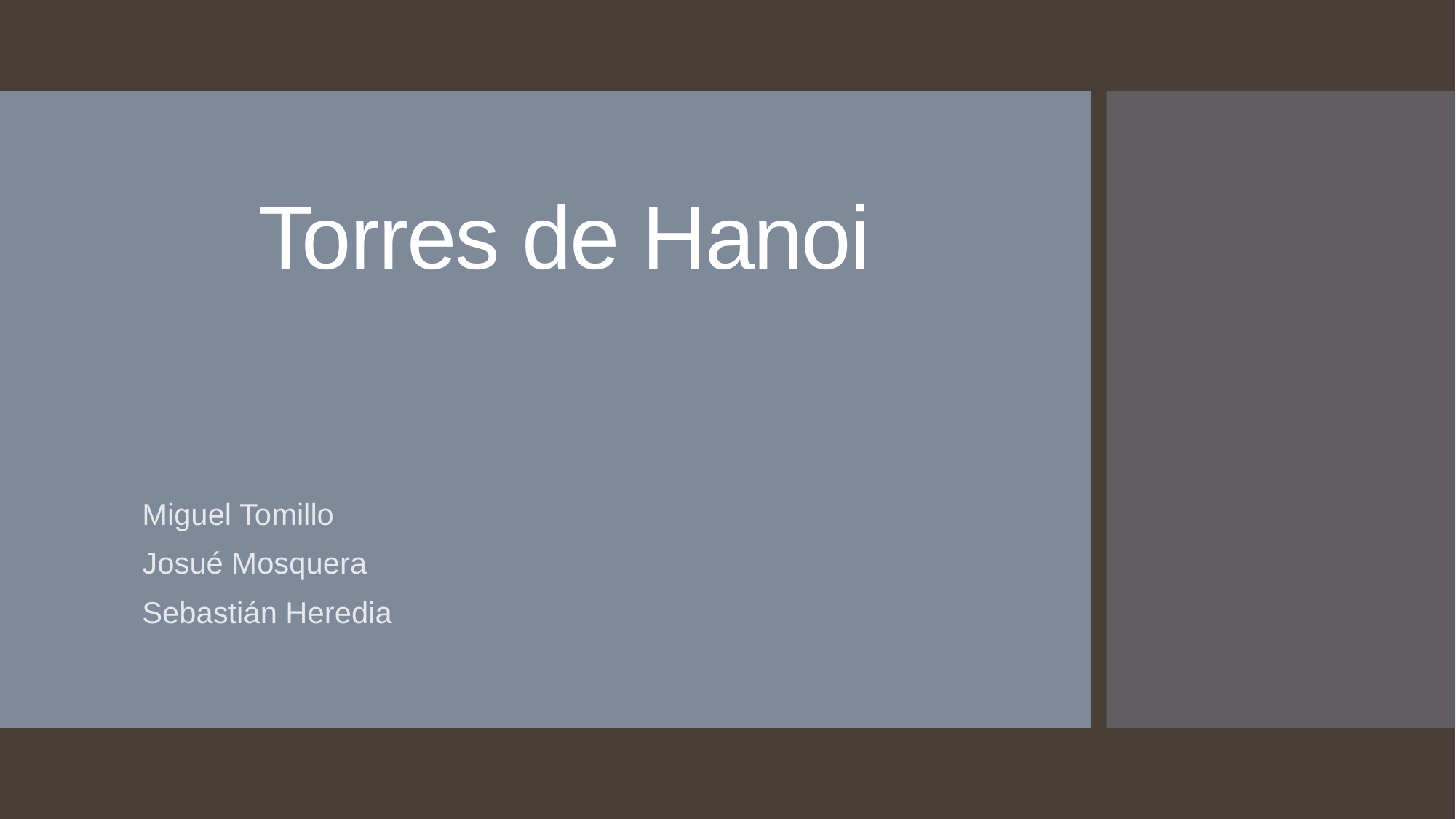

# Torres de Hanoi
Miguel Tomillo
Josué Mosquera
Sebastián Heredia